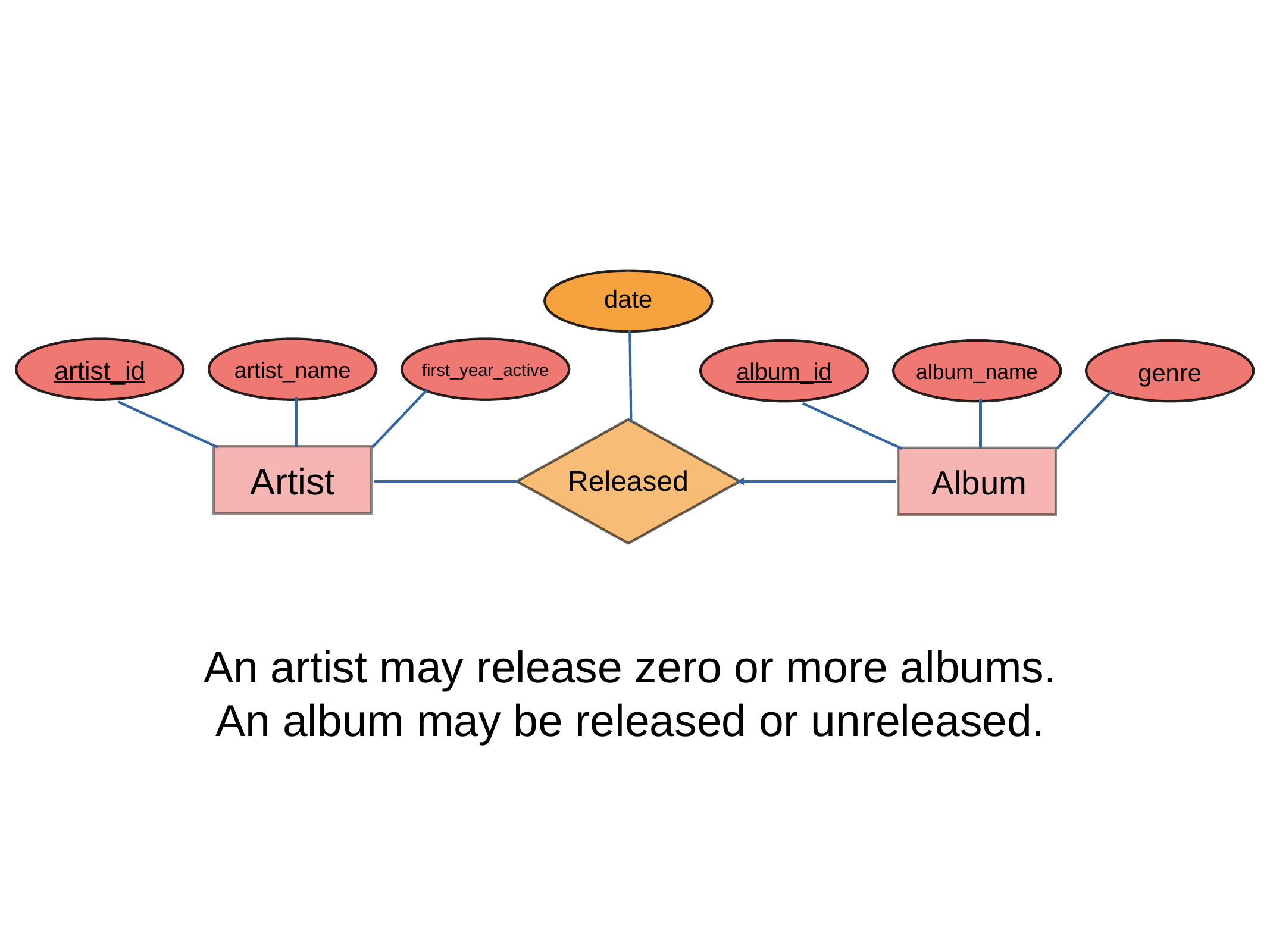

date

genre

artist_id
album_id
artist_name
album_name
first_year_active

Artist
Released
Album

An artist may release zero or more albums.
An album may be released or unreleased.